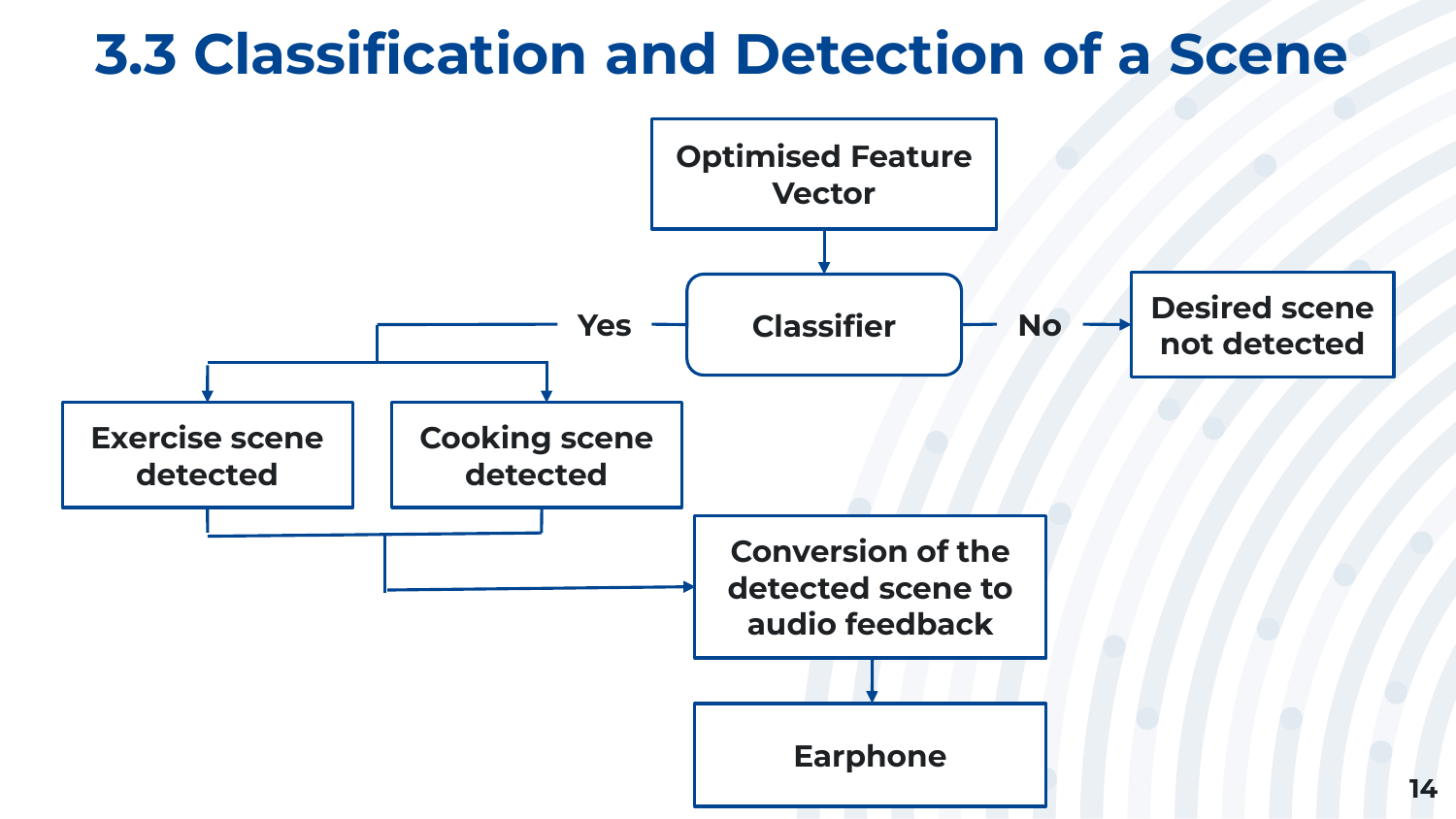

# 3.3 Classification and Detection of a Scene
Optimised Feature Vector
Desired scene not detected
Classifier
Yes
No
Exercise scene detected
Cooking scene detected
Conversion of the detected scene to audio feedback
Earphone
14